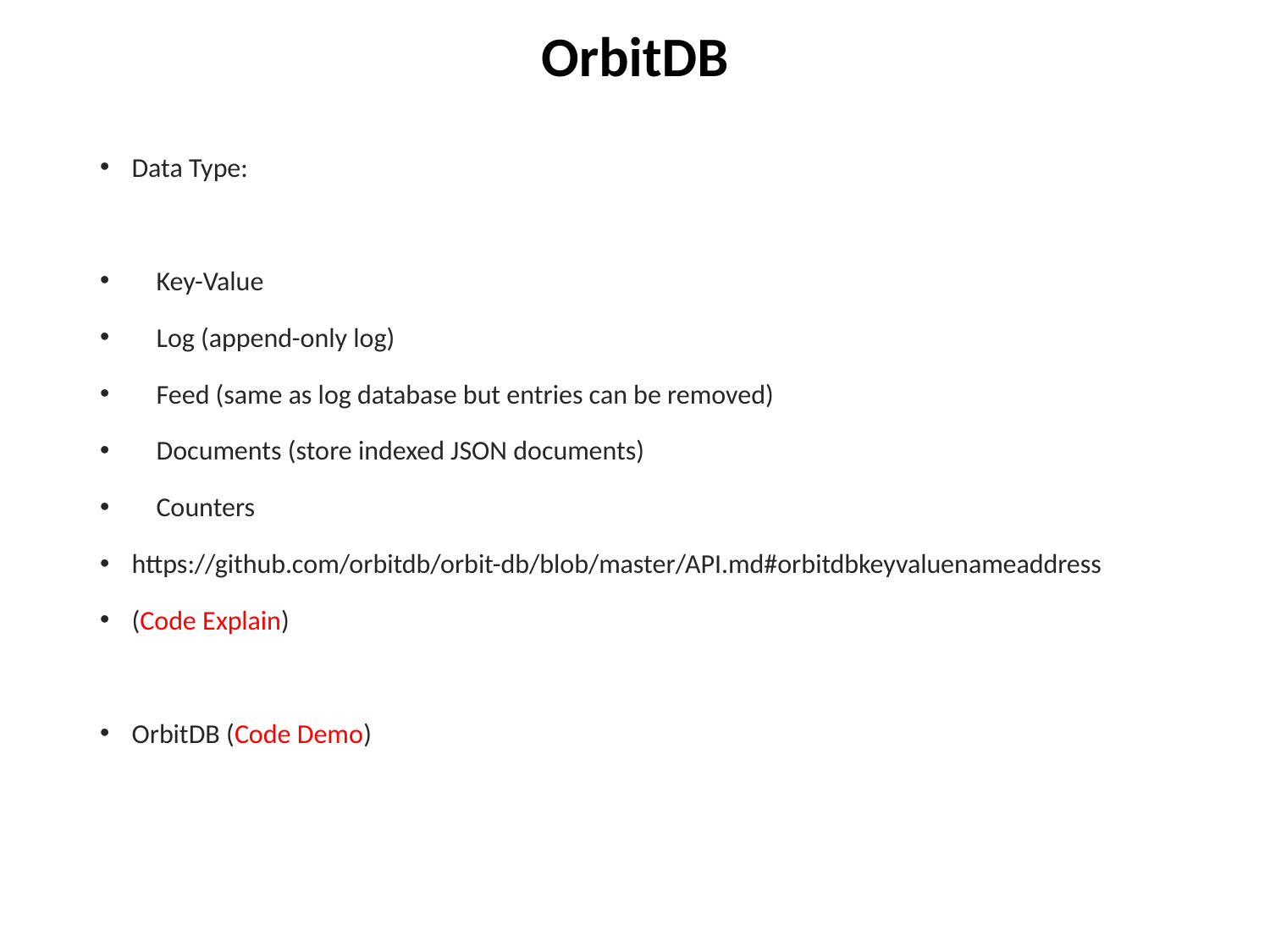

# OrbitDB
Data Type:

    Key-Value
    Log (append-only log)
    Feed (same as log database but entries can be removed)
    Documents (store indexed JSON documents)
    Counters
https://github.com/orbitdb/orbit-db/blob/master/API.md#orbitdbkeyvaluenameaddress
(Code Explain)

OrbitDB (Code Demo)